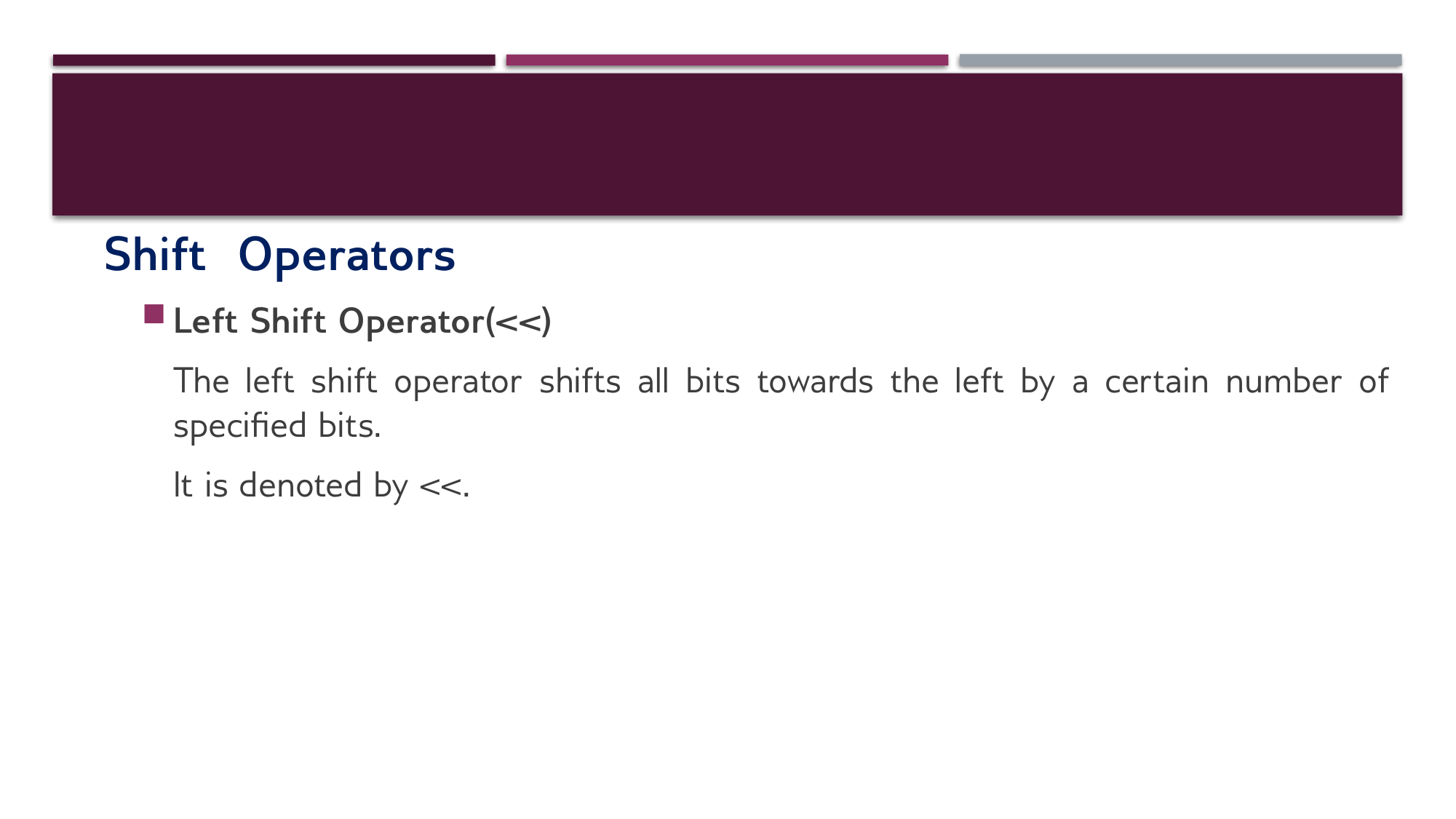

Shift  Operators
Left Shift Operator(<<)
	The left shift operator shifts all bits towards the left by a certain number of specified bits.
	It is denoted by <<.